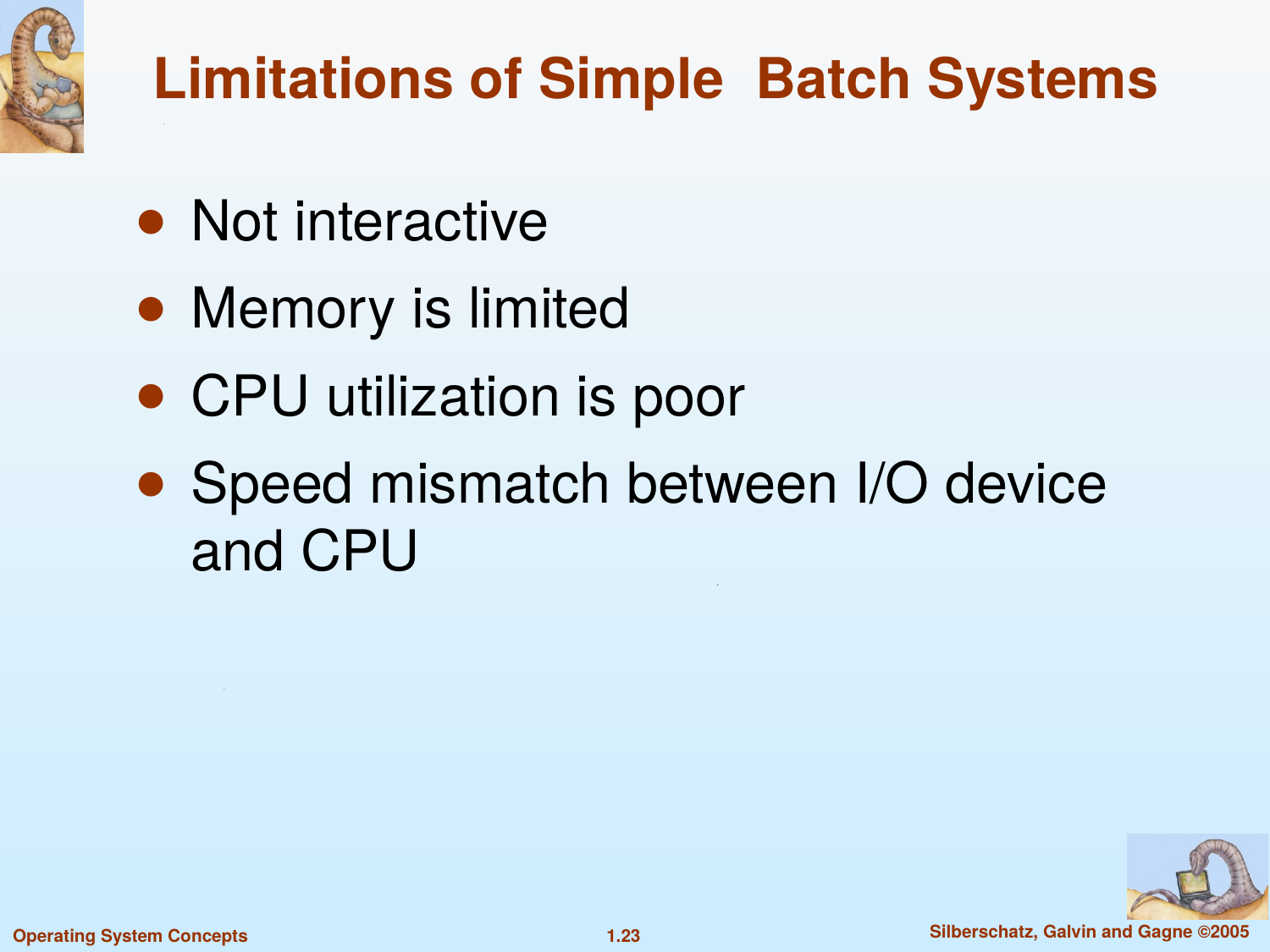

# Limitations of Simple  Batch Systems
Not interactive
Memory is limited
CPU utilization is poor
Speed mismatch between I/O device and CPU